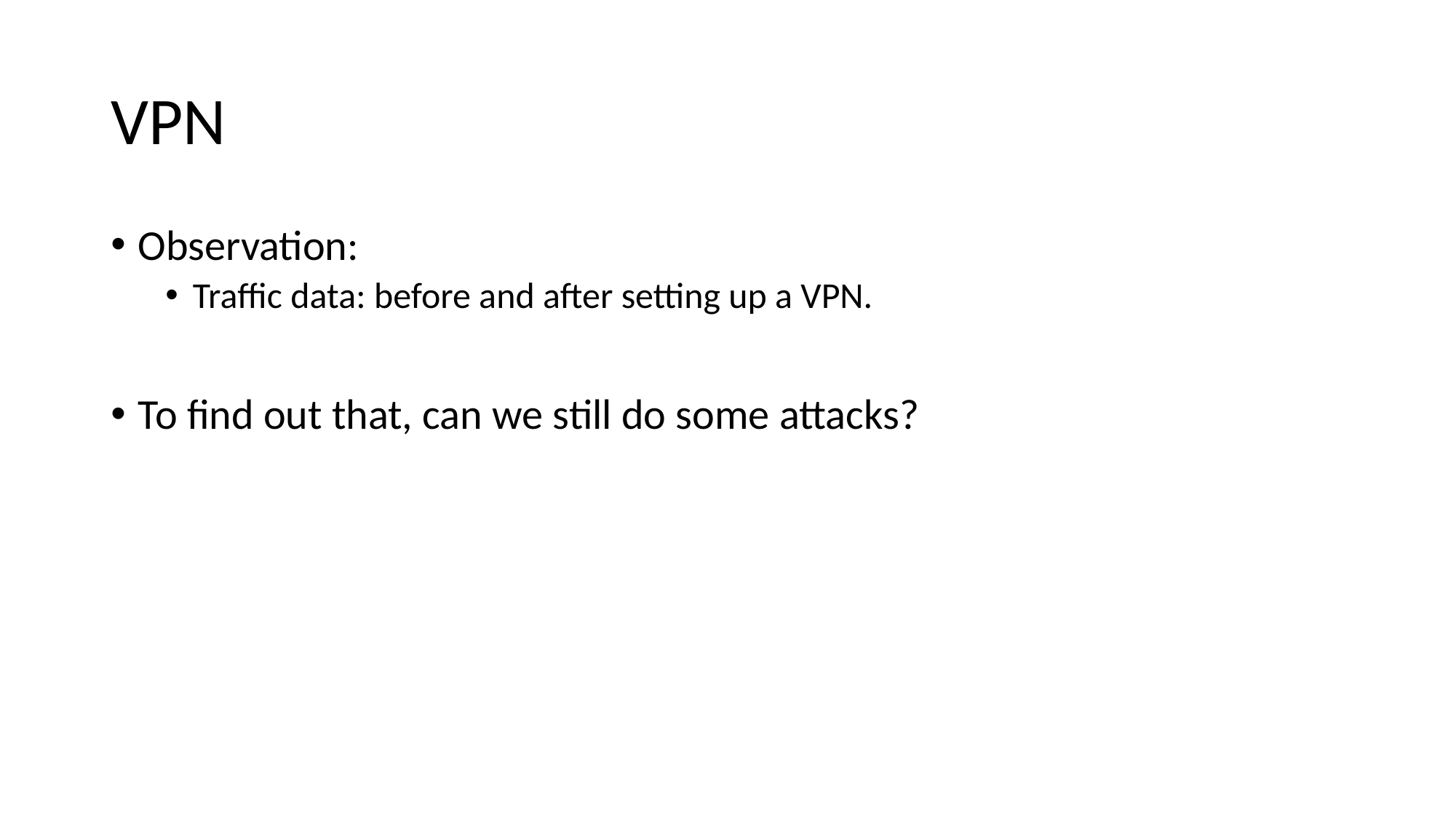

# VPN
Observation:
Traffic data: before and after setting up a VPN.

To find out that, can we still do some attacks?